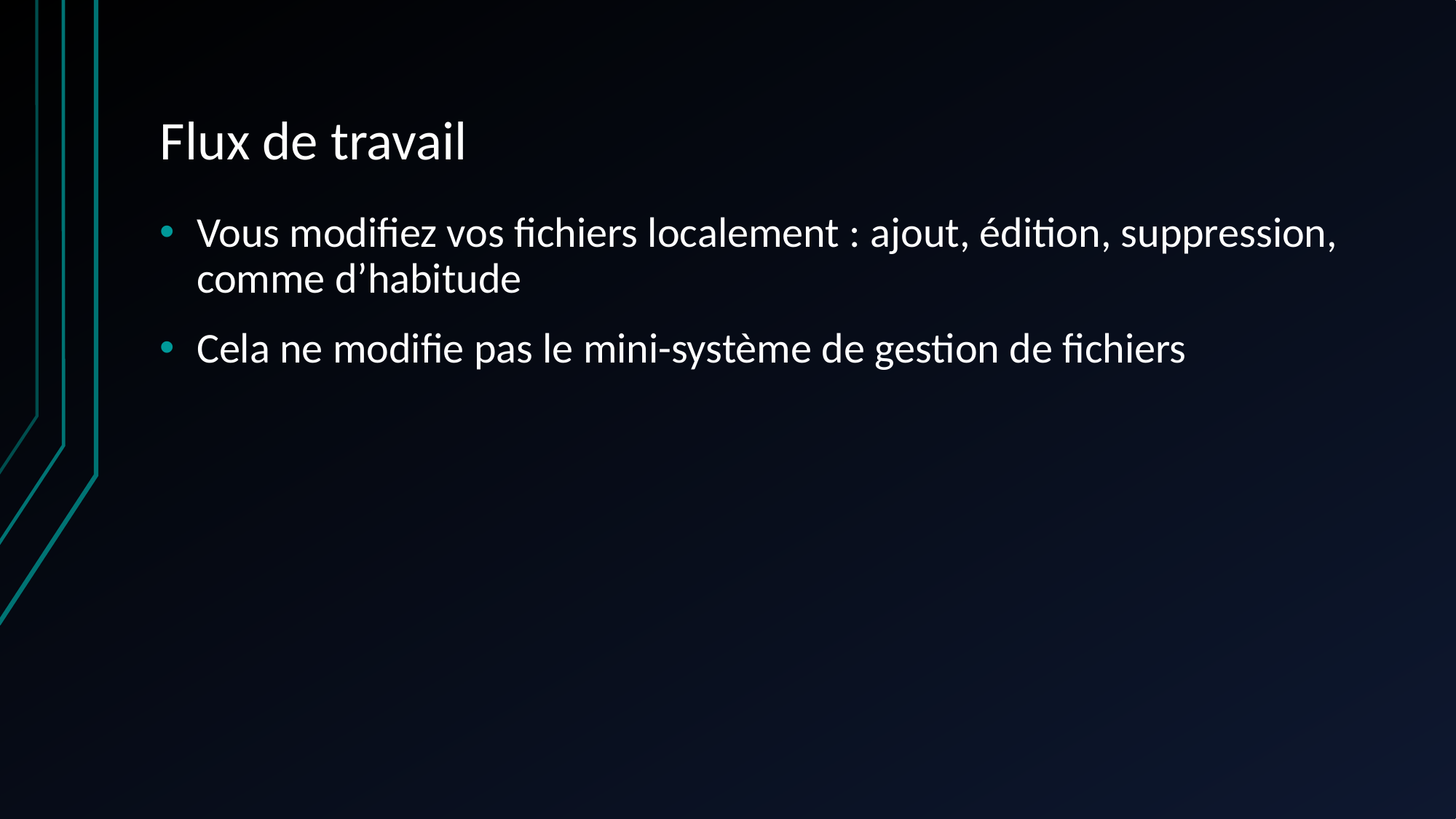

# Flux de travail
Vous modifiez vos fichiers localement : ajout, édition, suppression, comme d’habitude
Cela ne modifie pas le mini-système de gestion de fichiers